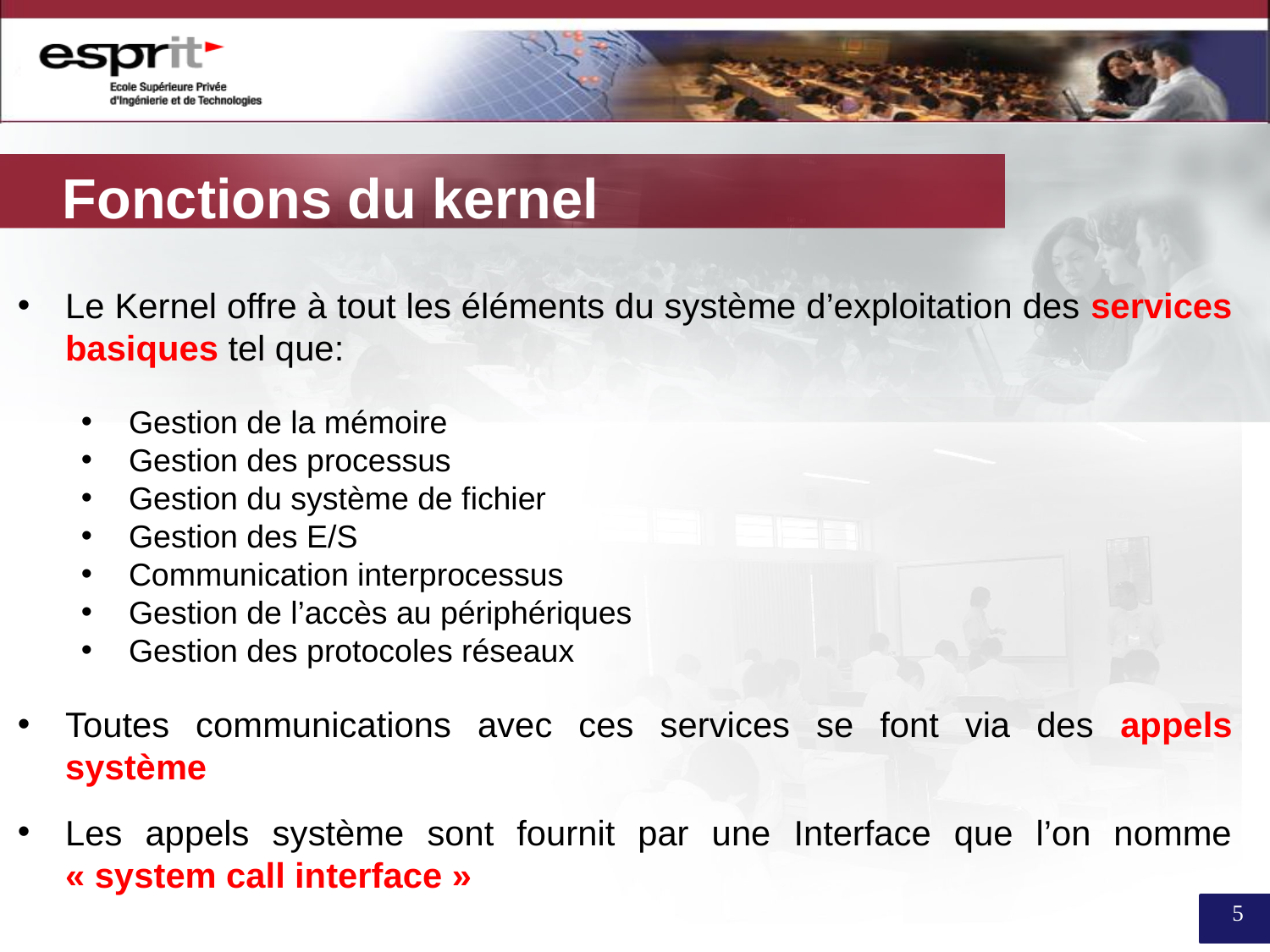

Fonctions du kernel
Le Kernel offre à tout les éléments du système d’exploitation des services basiques tel que:

Gestion de la mémoire
Gestion des processus
Gestion du système de fichier
Gestion des E/S
Communication interprocessus
Gestion de l’accès au périphériques
Gestion des protocoles réseaux

Toutes communications avec ces services se font via des appels système

Les appels système sont fournit par une Interface que l’on nomme « system call interface »

5